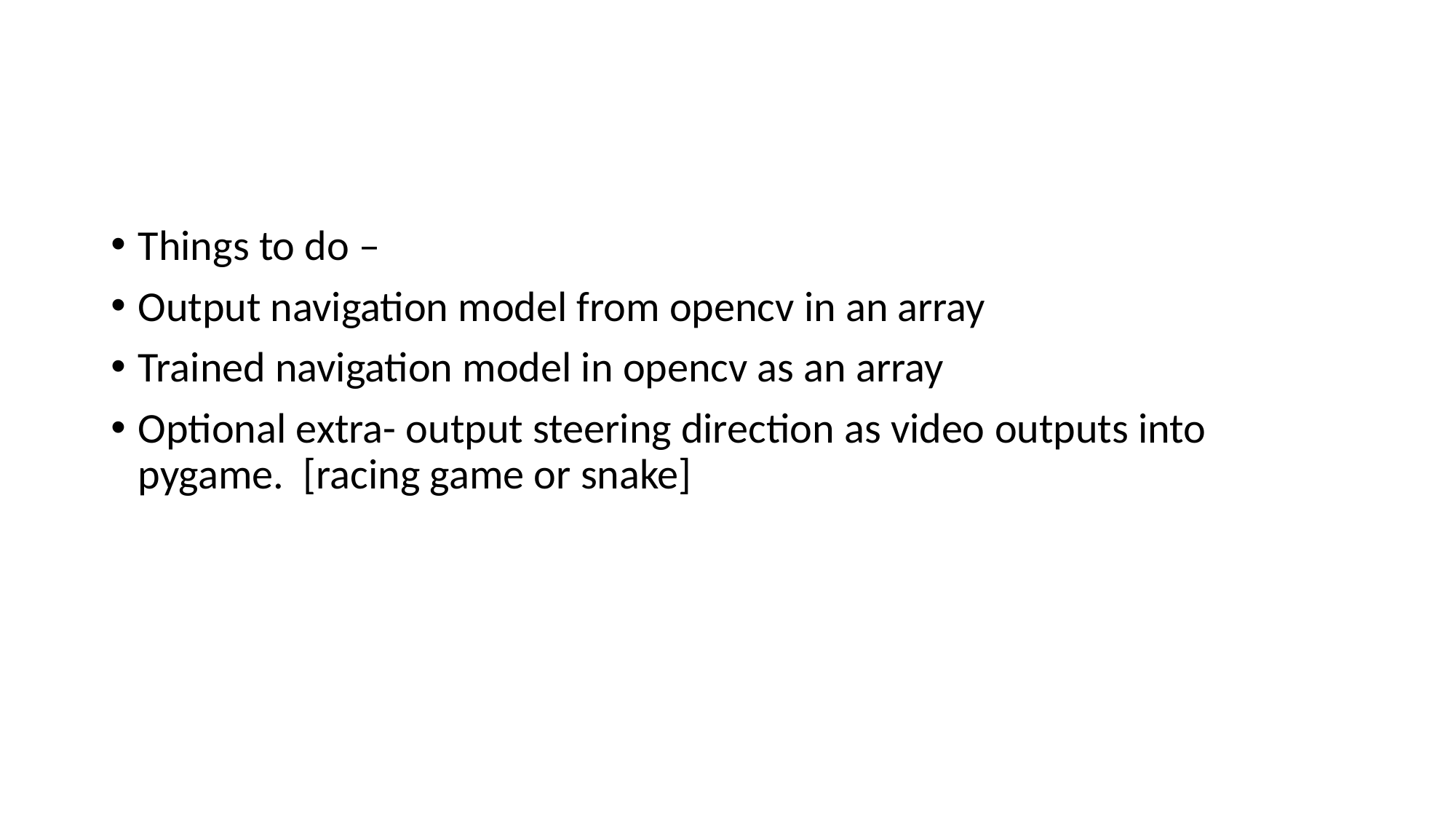

#
Things to do –
Output navigation model from opencv in an array
Trained navigation model in opencv as an array
Optional extra- output steering direction as video outputs into pygame.  [racing game or snake]